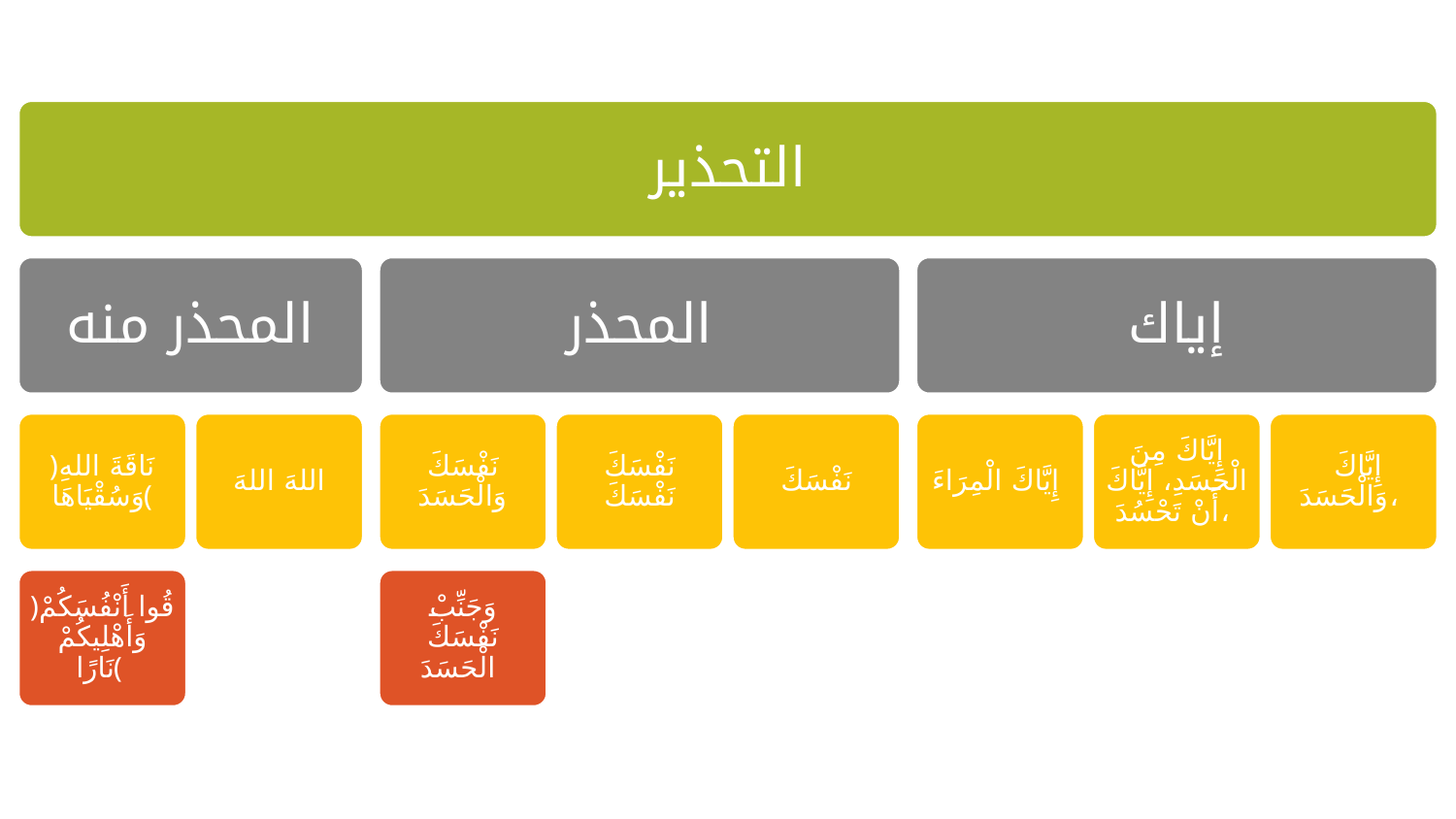

التحذير
المحذر منه
المحذر
إياك
﴿نَاقَةَ اللهِ وَسُقْيَاهَا﴾
اللهَ اللهَ
نَفْسَكَ وَالْحَسَدَ
نَفْسَكَ نَفْسَكَ
نَفْسَكَ
إِيَّاكَ الْمِرَاءَ
إِيَّاكَ مِنَ الْحَسَدِ، إِيَّاكَ أَنْ تَحْسُدَ،
 إِيَّاكَ وَالْحَسَدَ،
﴿قُوا أَنْفُسَكُمْ وَأَهْلِيكُمْ نَارًا﴾
وَجَنِّبْ نَفْسَكَ الْحَسَدَ